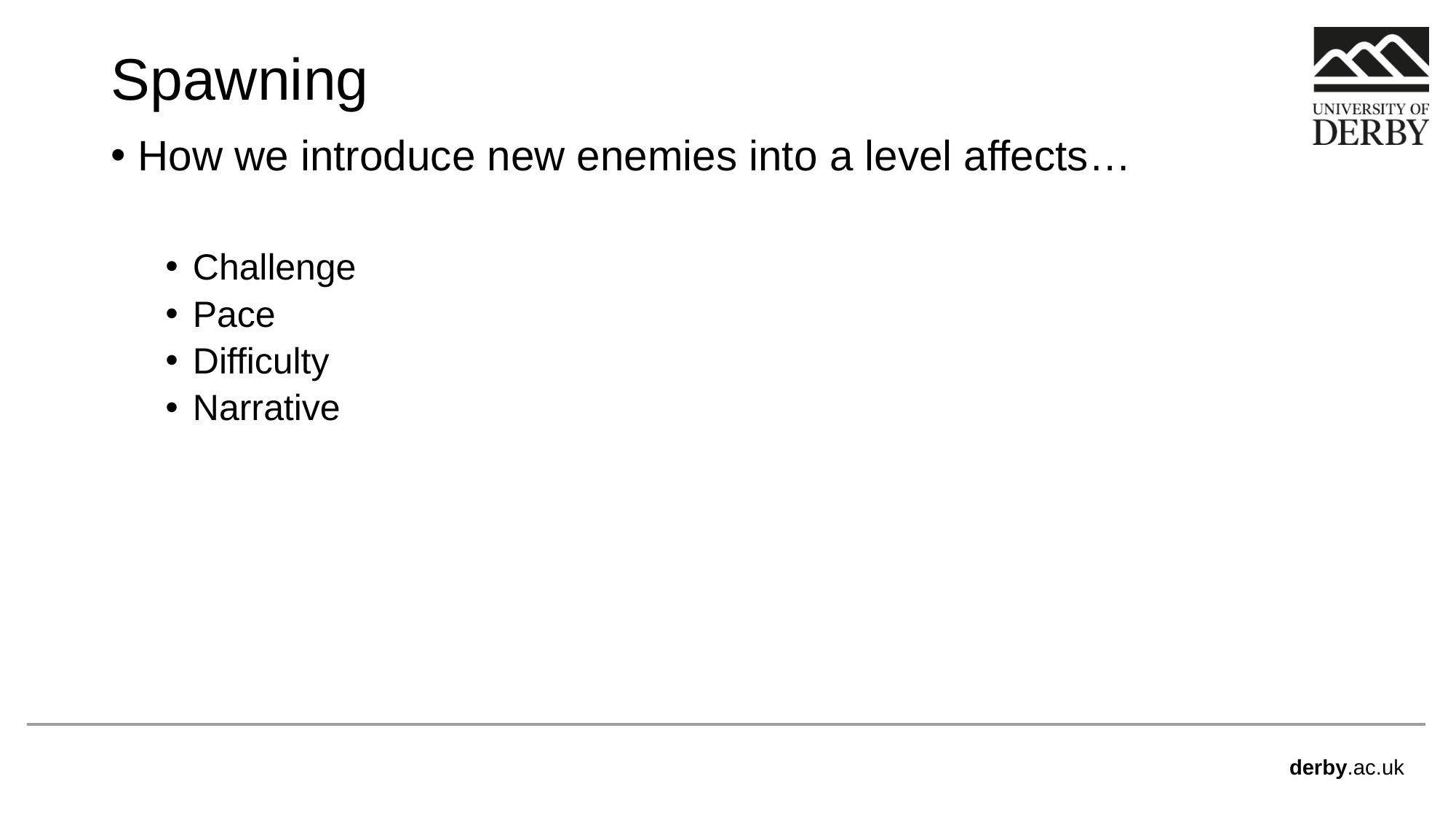

# Spawning
How we introduce new enemies into a level affects…

Challenge
Pace
Difficulty
Narrative